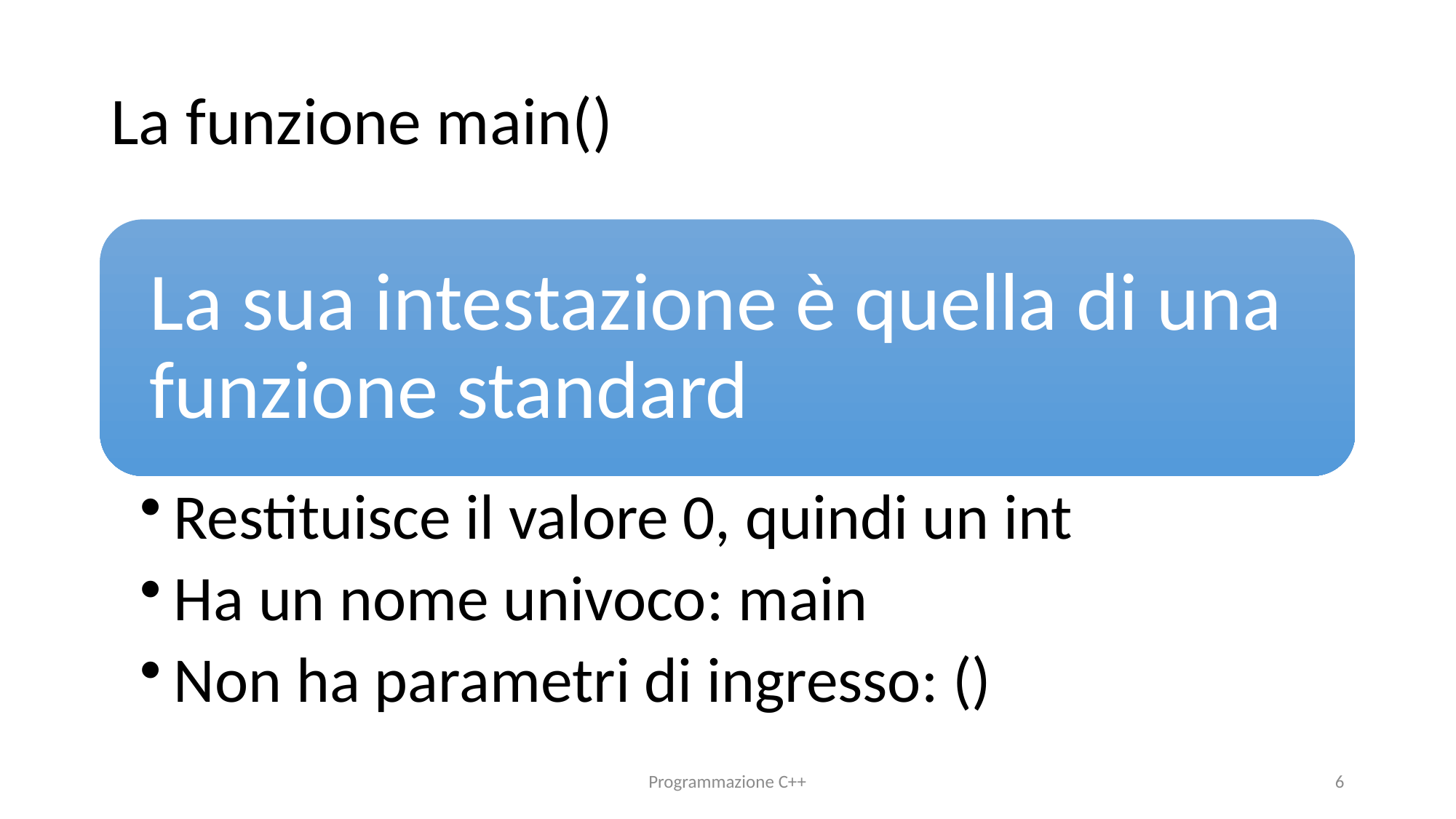

# La funzione main()
La sua intestazione è quella di una funzione standard
Restituisce il valore 0, quindi un int
Ha un nome univoco: main
Non ha parametri di ingresso: ()
Programmazione C++
6